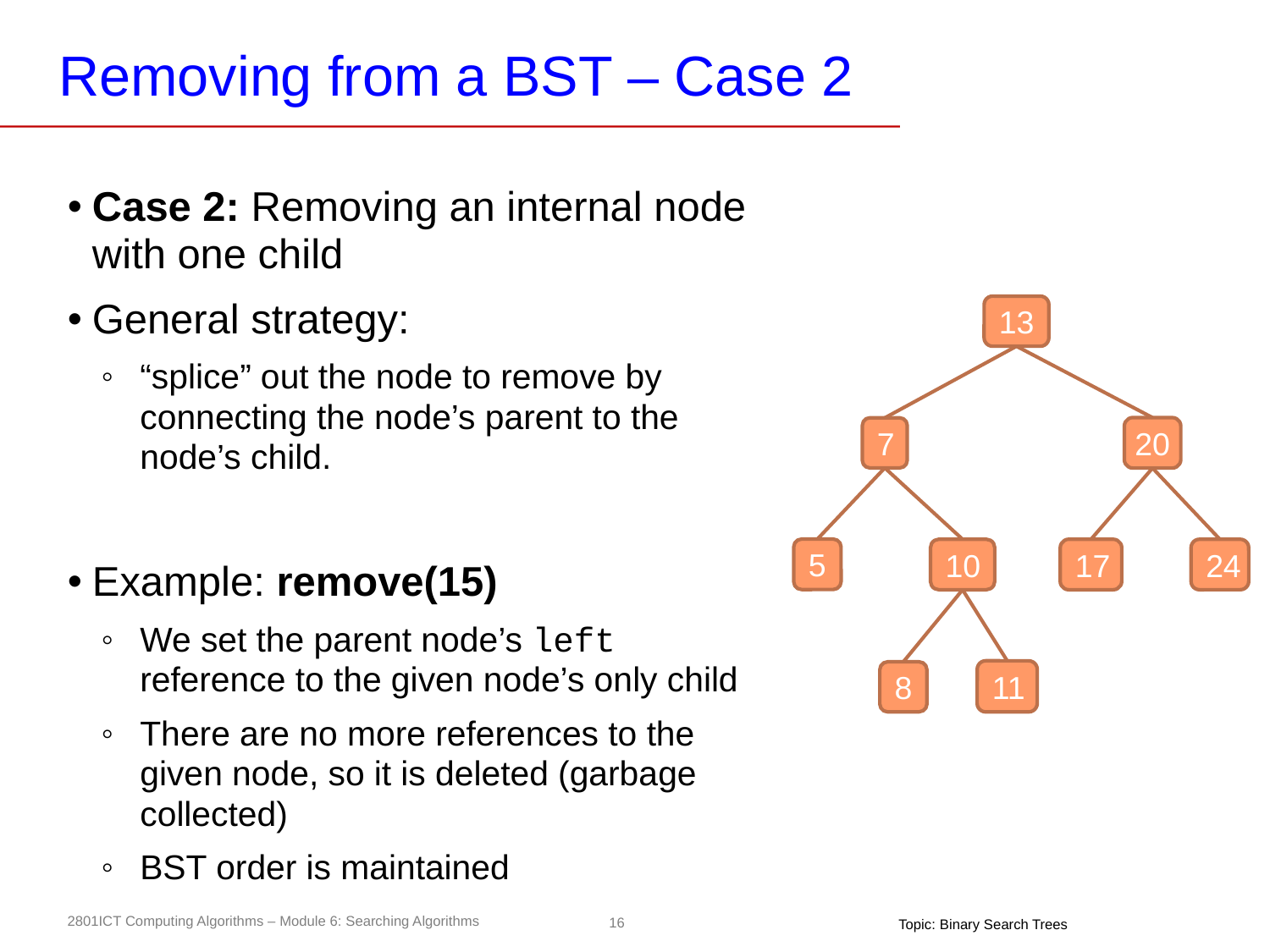

# Removing from a BST – Case 2
Case 2: Removing an internal node with one child
General strategy:
“splice” out the node to remove by connecting the node’s parent to the node’s child.

Example: remove(15)
We set the parent node’s left reference to the given node’s only child
There are no more references to the given node, so it is deleted (garbage collected)
BST order is maintained
13
20
7
5
10
17
24
11
8
Topic: Binary Search Trees